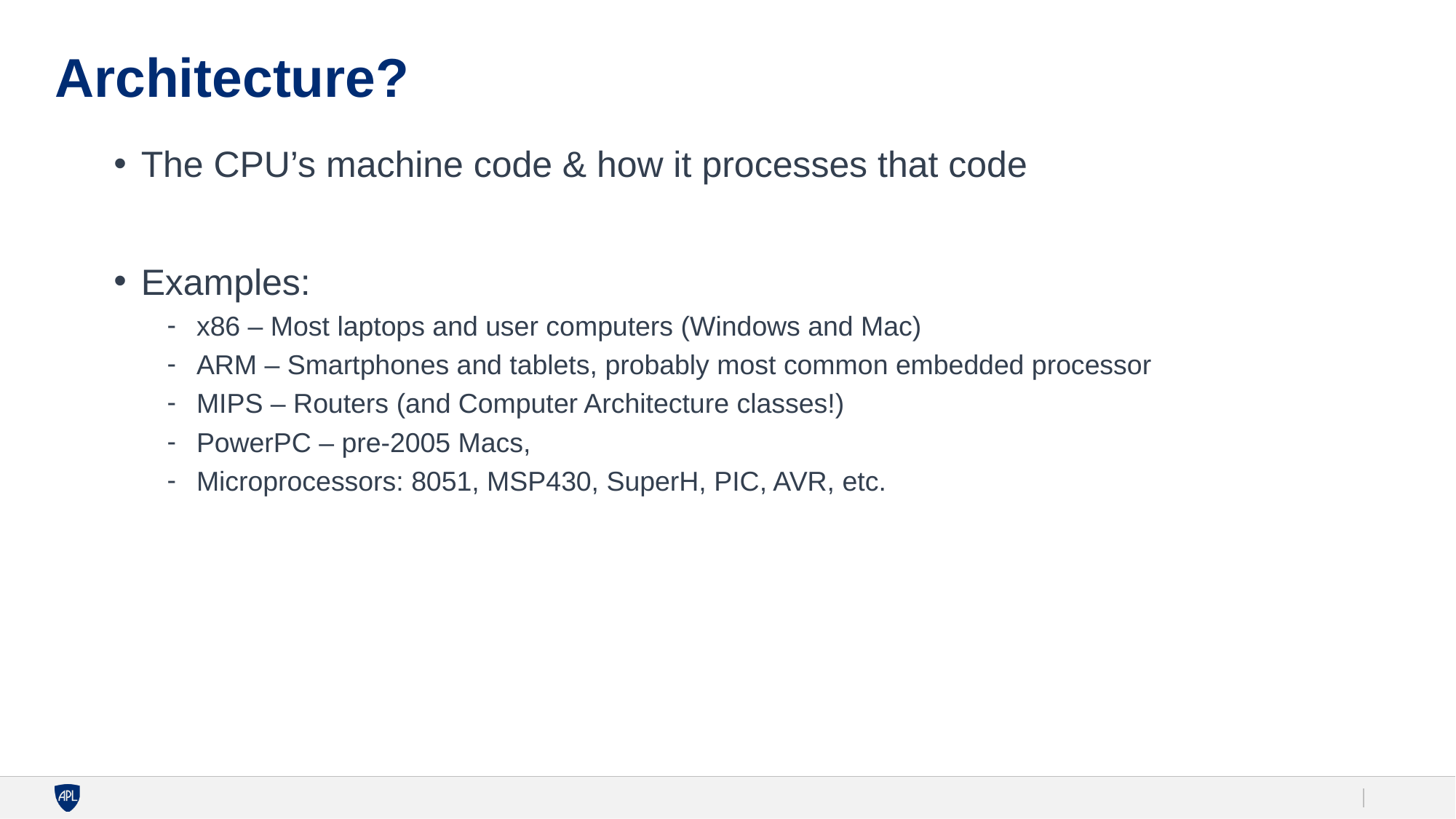

# Architecture?
The CPU’s machine code & how it processes that code

Examples:
x86 – Most laptops and user computers (Windows and Mac)
ARM – Smartphones and tablets, probably most common embedded processor
MIPS – Routers (and Computer Architecture classes!)
PowerPC – pre-2005 Macs,
Microprocessors: 8051, MSP430, SuperH, PIC, AVR, etc.